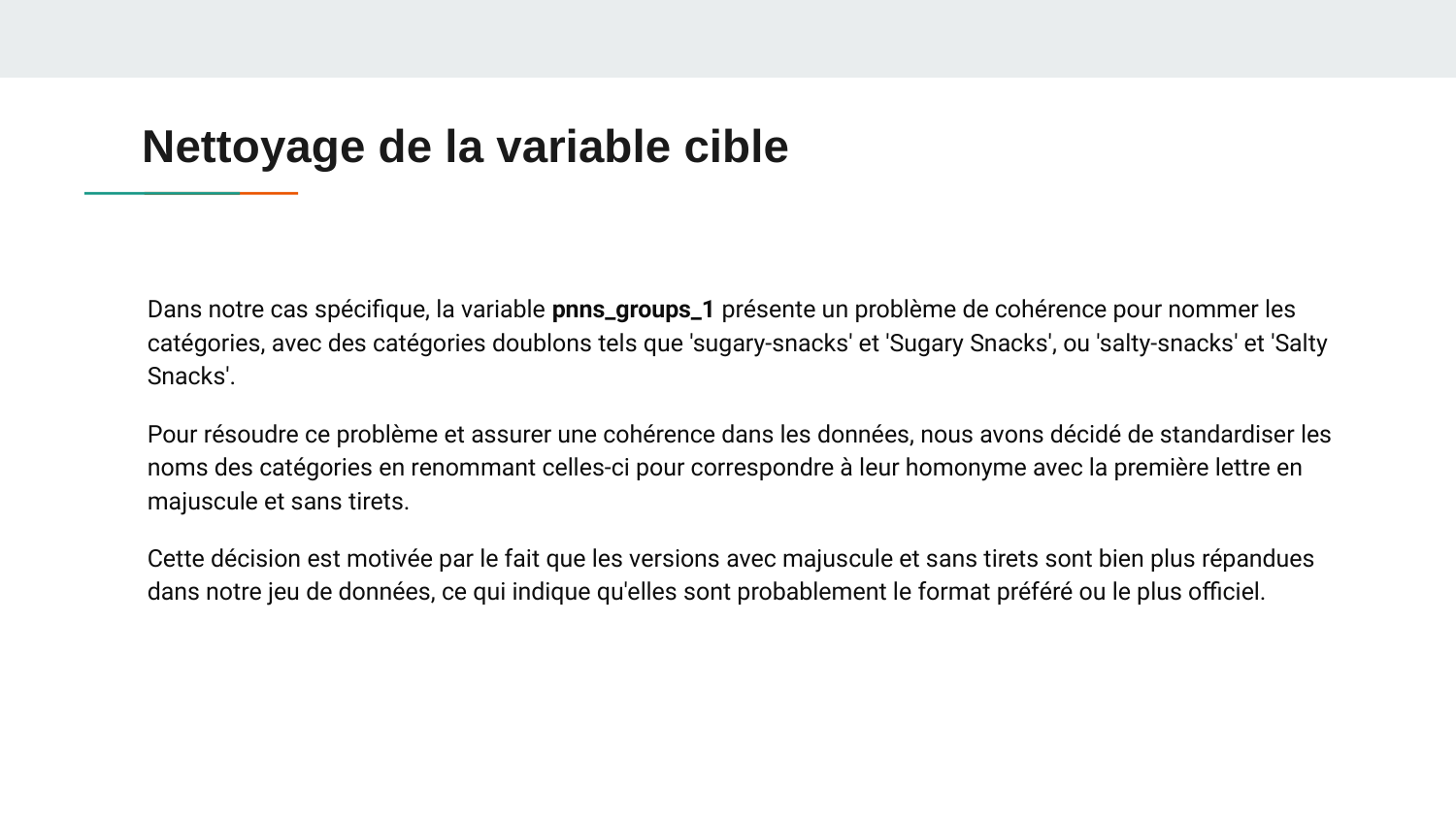

# Nettoyage de la variable cible
Dans notre cas spécifique, la variable pnns_groups_1 présente un problème de cohérence pour nommer les catégories, avec des catégories doublons tels que 'sugary-snacks' et 'Sugary Snacks', ou 'salty-snacks' et 'Salty Snacks'.
Pour résoudre ce problème et assurer une cohérence dans les données, nous avons décidé de standardiser les noms des catégories en renommant celles-ci pour correspondre à leur homonyme avec la première lettre en majuscule et sans tirets.
Cette décision est motivée par le fait que les versions avec majuscule et sans tirets sont bien plus répandues dans notre jeu de données, ce qui indique qu'elles sont probablement le format préféré ou le plus officiel.